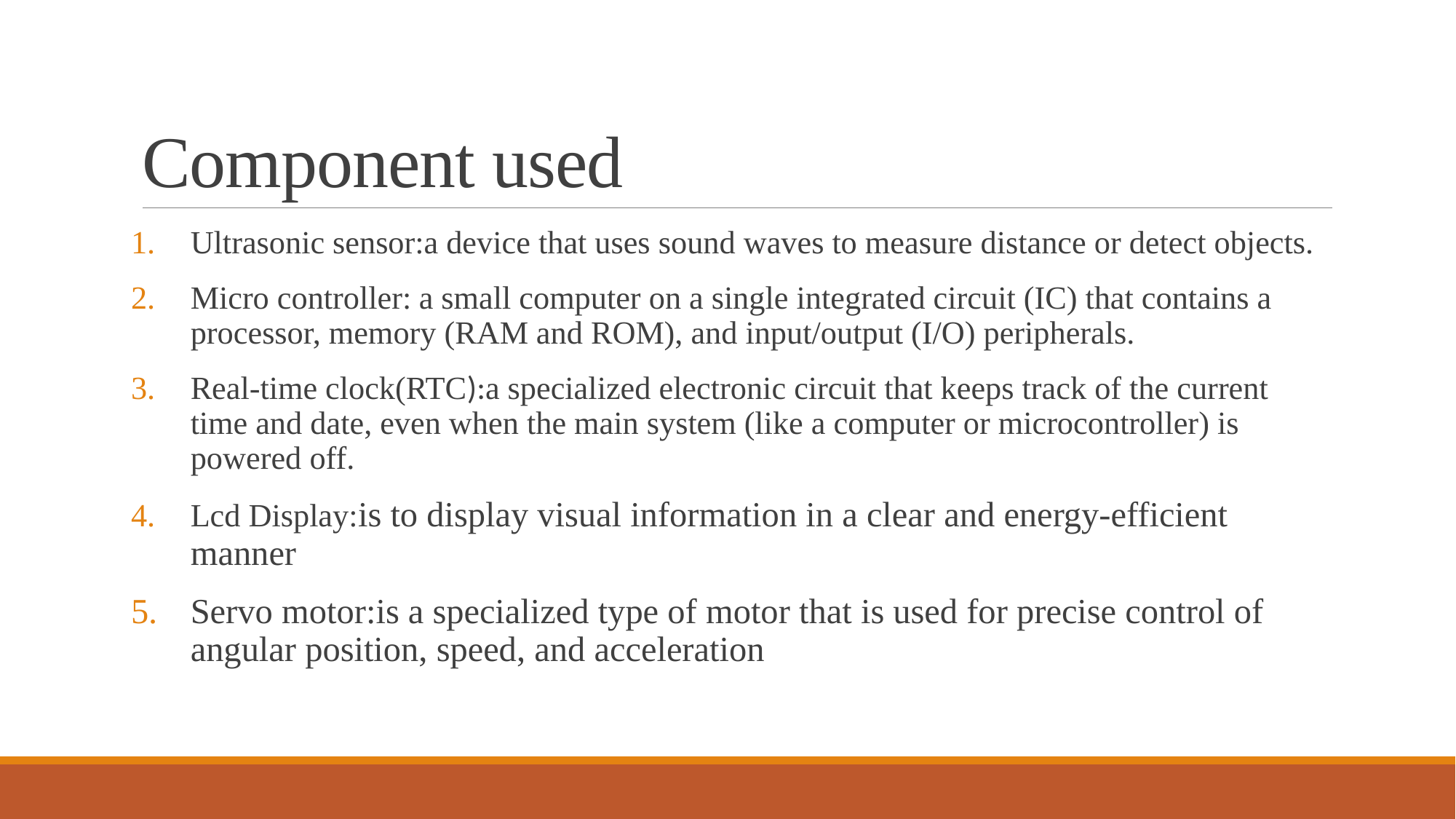

# Component used
Ultrasonic sensor:a device that uses sound waves to measure distance or detect objects.
Micro controller: a small computer on a single integrated circuit (IC) that contains a processor, memory (RAM and ROM), and input/output (I/O) peripherals.
Real-time clock(RTC):a specialized electronic circuit that keeps track of the current time and date, even when the main system (like a computer or microcontroller) is powered off.
Lcd Display:is to display visual information in a clear and energy-efficient manner
Servo motor:is a specialized type of motor that is used for precise control of angular position, speed, and acceleration